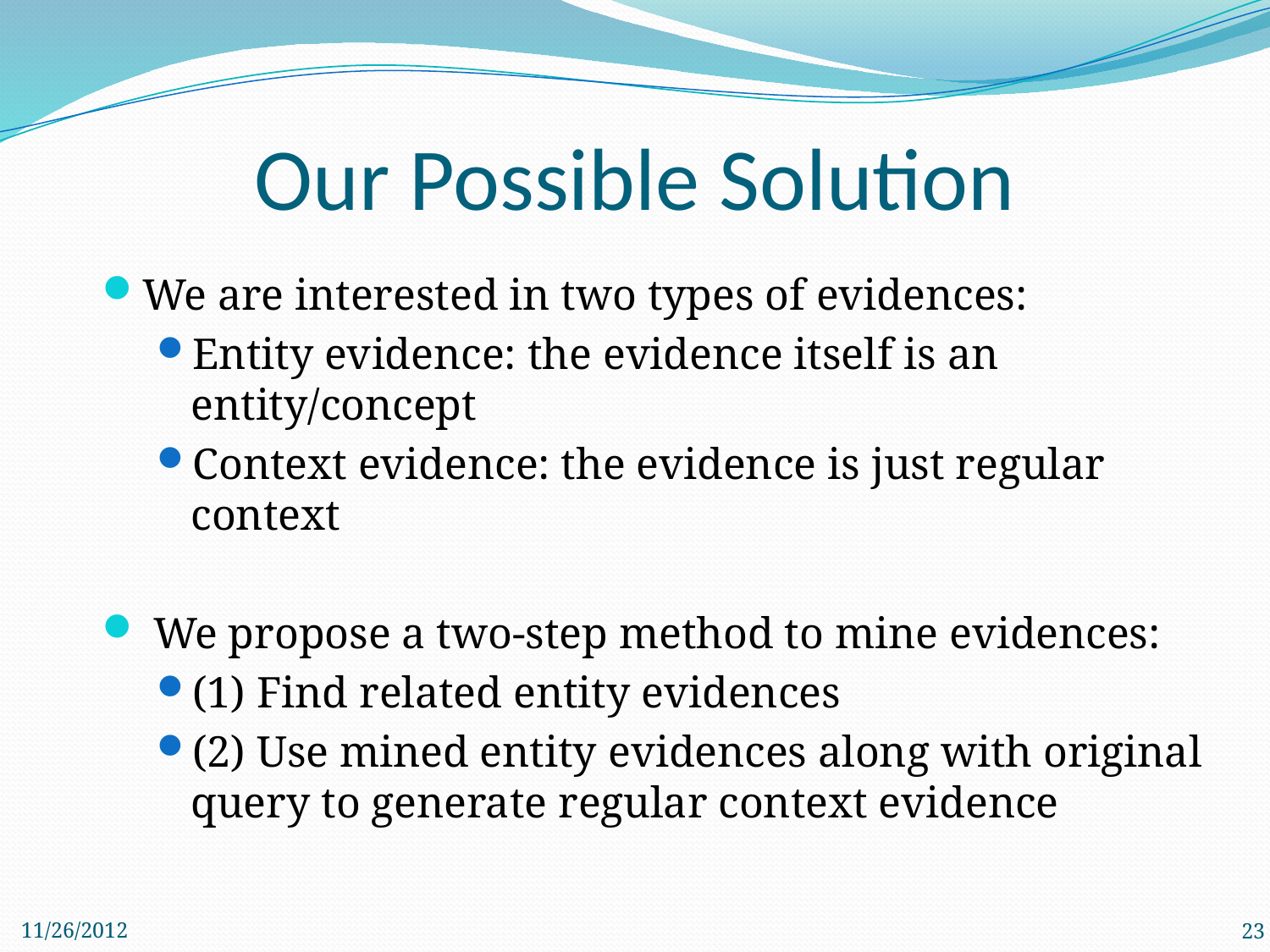

# Our Possible Solution
We are interested in two types of evidences:
Entity evidence: the evidence itself is an entity/concept
Context evidence: the evidence is just regular context

 We propose a two-step method to mine evidences:
(1) Find related entity evidences
(2) Use mined entity evidences along with original query to generate regular context evidence

11/26/2012
23
23